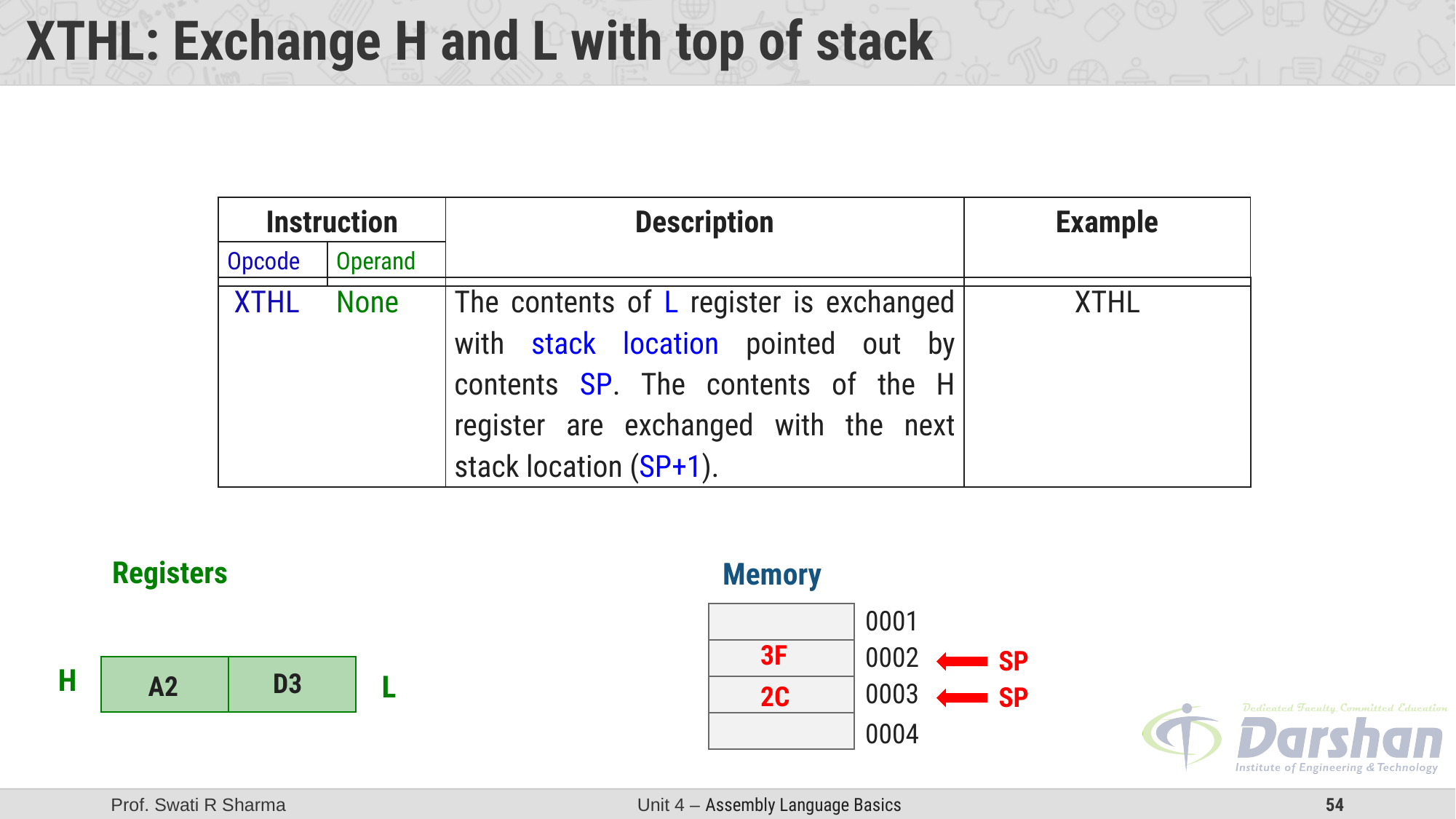

# XTHL: Exchange H and L with top of stack
| Instruction |  | Description | Example |
| --- | --- | --- | --- |
| Opcode | Operand |  |  |
| XTHL None | The contents of L register is exchanged with stack location pointed out by contents SP. The contents of the H register are exchanged with the next stack location (SP+1). | XTHL |
| --- | --- | --- |
Registers
Memory
0001

3F
0002
SP

H

D3
L
A2
0003
2C
SP

0004